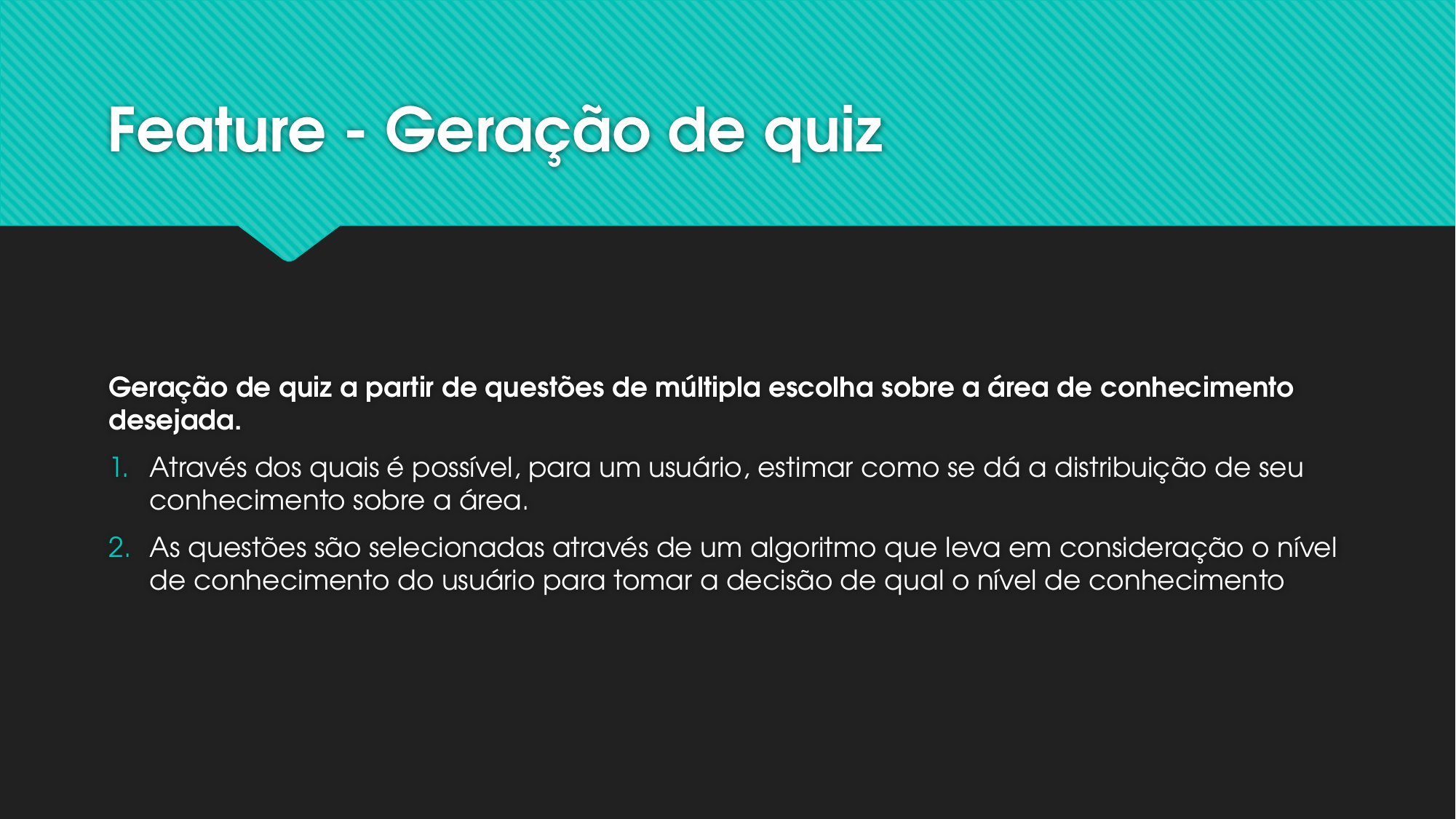

# Feature - Geração de quiz
Geração de quiz a partir de questões de múltipla escolha sobre a área de conhecimento desejada.
Através dos quais é possível, para um usuário, estimar como se dá a distribuição de seu conhecimento sobre a área.
As questões são selecionadas através de um algoritmo que leva em consideração o nível de conhecimento do usuário para tomar a decisão de qual o nível de conhecimento